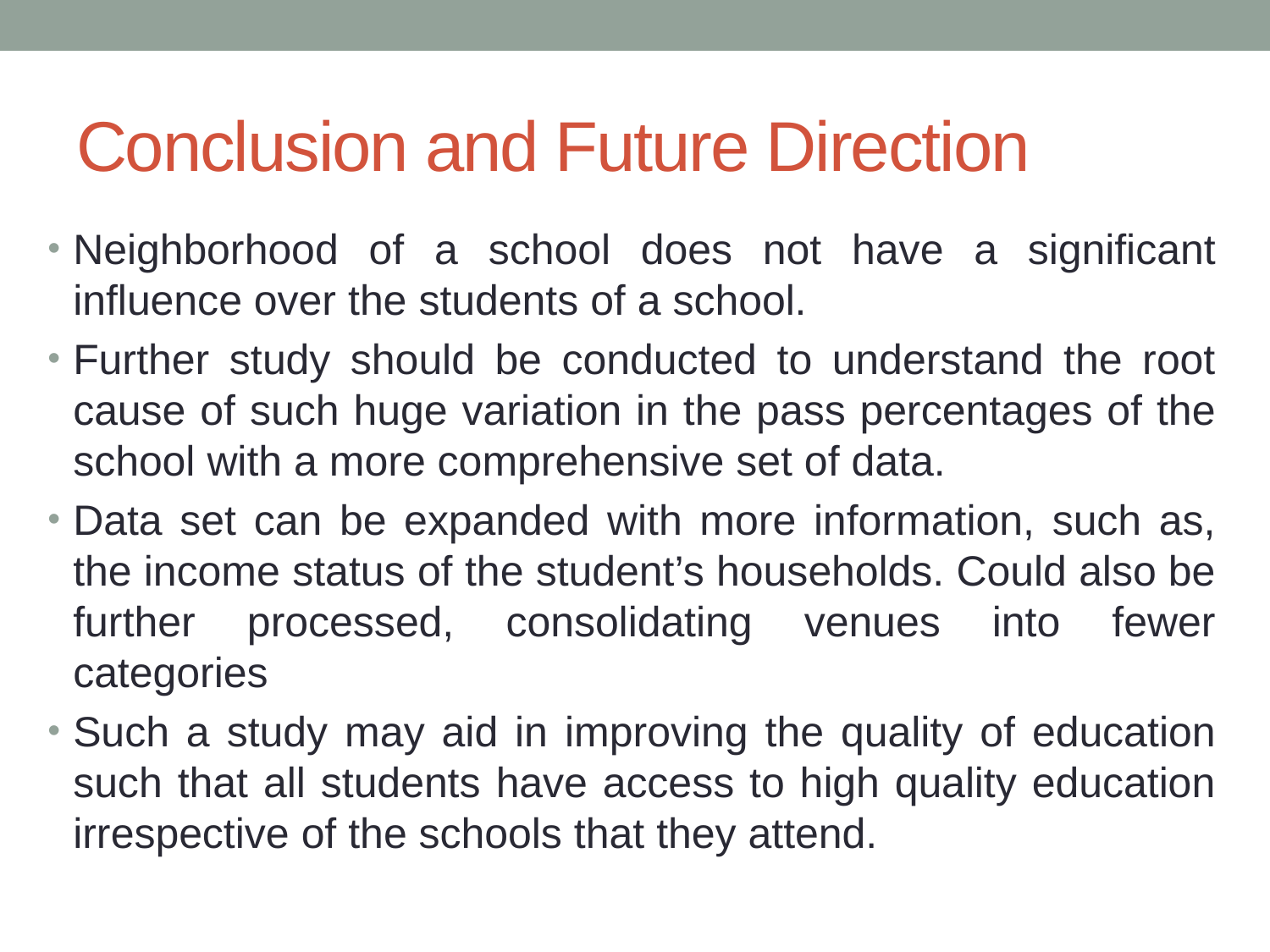

# Conclusion and Future Direction
Neighborhood of a school does not have a significant influence over the students of a school.
Further study should be conducted to understand the root cause of such huge variation in the pass percentages of the school with a more comprehensive set of data.
Data set can be expanded with more information, such as, the income status of the student’s households. Could also be further processed, consolidating venues into fewer categories
Such a study may aid in improving the quality of education such that all students have access to high quality education irrespective of the schools that they attend.